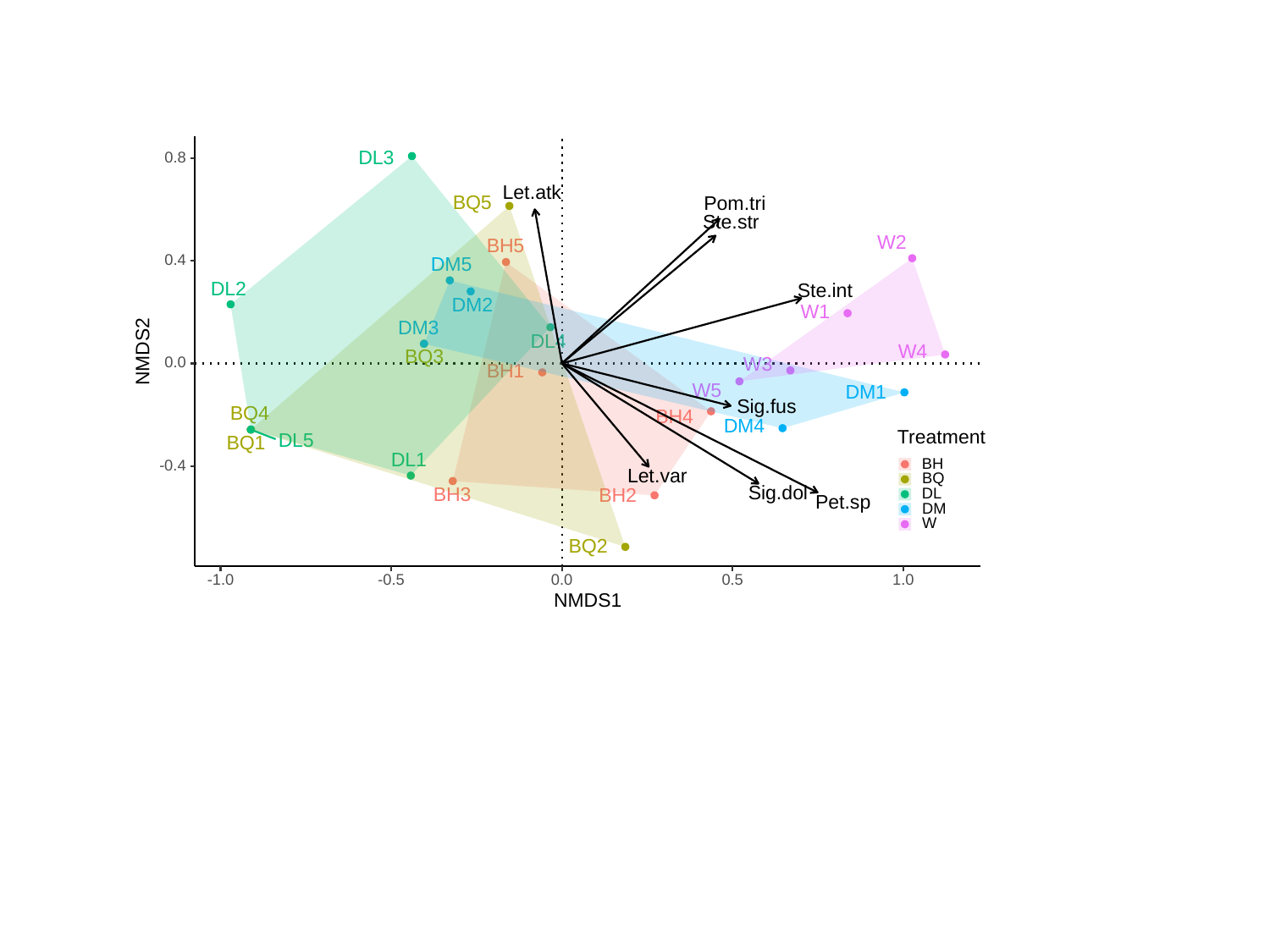

DL3
0.8

Let.atk
BQ5
Pom.tri

Ste.str

W2
BH5

0.4

DM5

DL2
Ste.int

DM2

W1

DM3

DL4

NMDS2
W4
BQ3

0.0
W3

BH1

W5
DM1

Sig.fus

BQ4

BH4

DM4

Treatment
DL5
BQ1
DL1

BH

-0.4

Let.var

BQ

Sig.dol

BH3
DL
BH2

Pet.sp

DM

W

BQ2

-1.0
-0.5
0.0
0.5
1.0
NMDS1